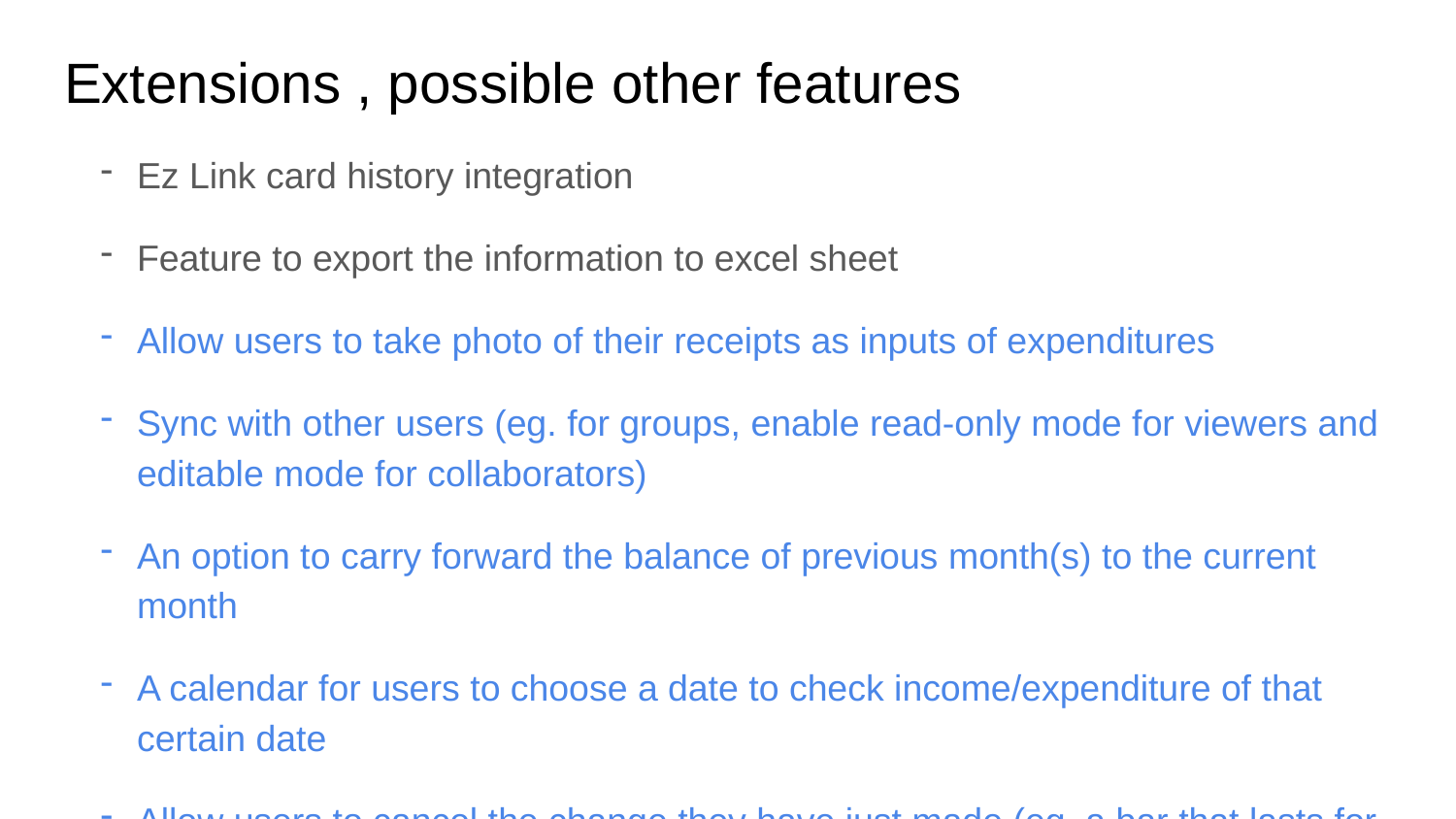

# Extensions , possible other features
Ez Link card history integration
Feature to export the information to excel sheet
Allow users to take photo of their receipts as inputs of expenditures
Sync with other users (eg. for groups, enable read-only mode for viewers and editable mode for collaborators)
An option to carry forward the balance of previous month(s) to the current month
A calendar for users to choose a date to check income/expenditure of that certain date
Allow users to cancel the change they have just made (eg. a bar that lasts for 3 seconds)
a web page for introduction of the app (If really have time - i doubt so haha)
etc